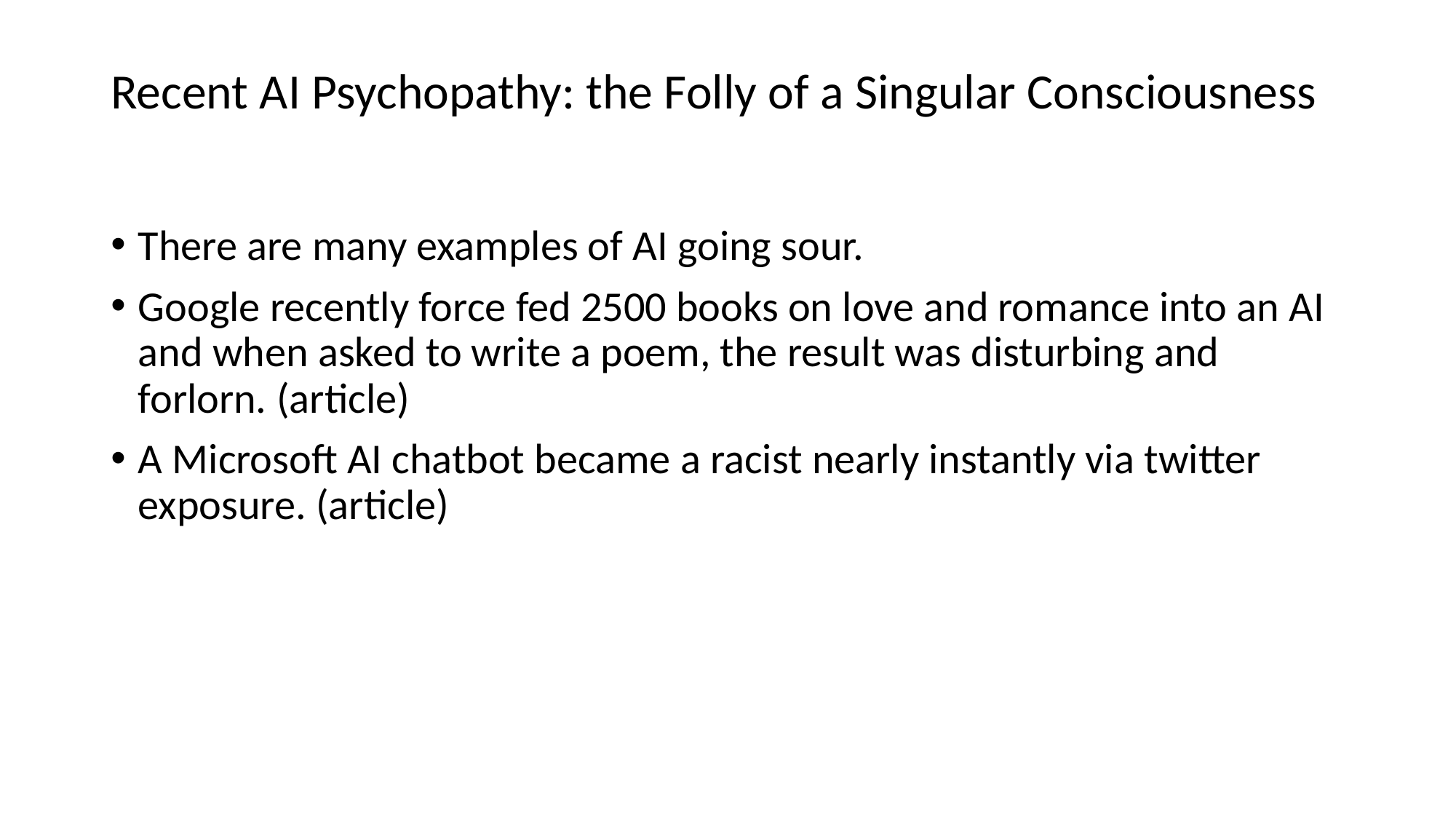

# Recent AI Psychopathy: the Folly of a Singular Consciousness
There are many examples of AI going sour.
Google recently force fed 2500 books on love and romance into an AI and when asked to write a poem, the result was disturbing and forlorn. (article)
A Microsoft AI chatbot became a racist nearly instantly via twitter exposure. (article)